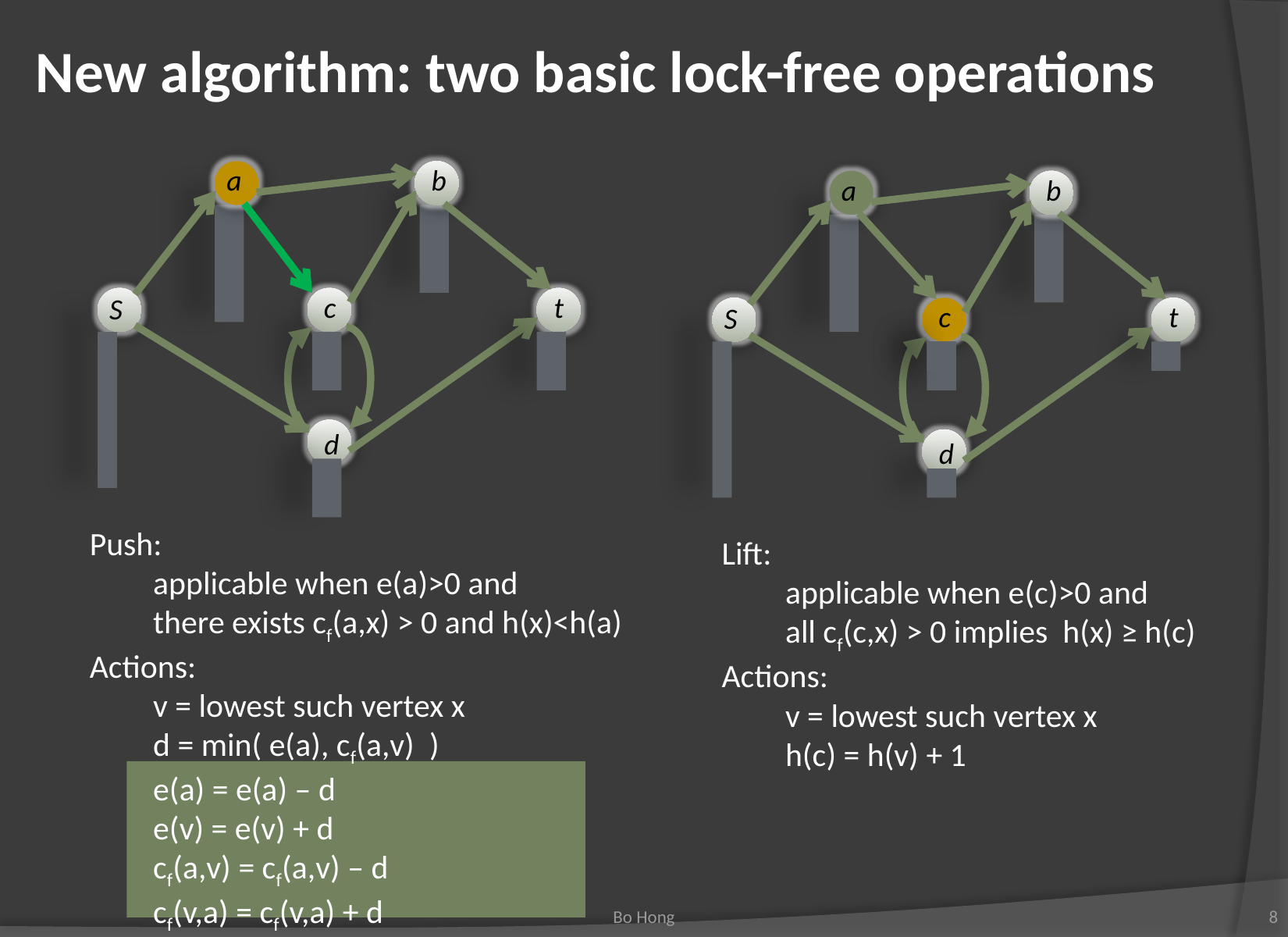

# New algorithm: two basic lock-free operations
a

b

c

t

S

d
a

b

c

t

S

d

Push:
applicable when e(a)>0 and
there exists cf(a,x) > 0 and h(x)<h(a)
Actions:
v = lowest such vertex x
d = min( e(a), cf(a,v)  )
e(a) = e(a) – d
e(v) = e(v) + d
cf(a,v) = cf(a,v) – d
cf(v,a) = cf(v,a) + d
Lift:
applicable when e(c)>0 and
all cf(c,x) > 0 implies  h(x) ≥ h(c)
Actions:
v = lowest such vertex x
h(c) = h(v) + 1

Bo Hong
8